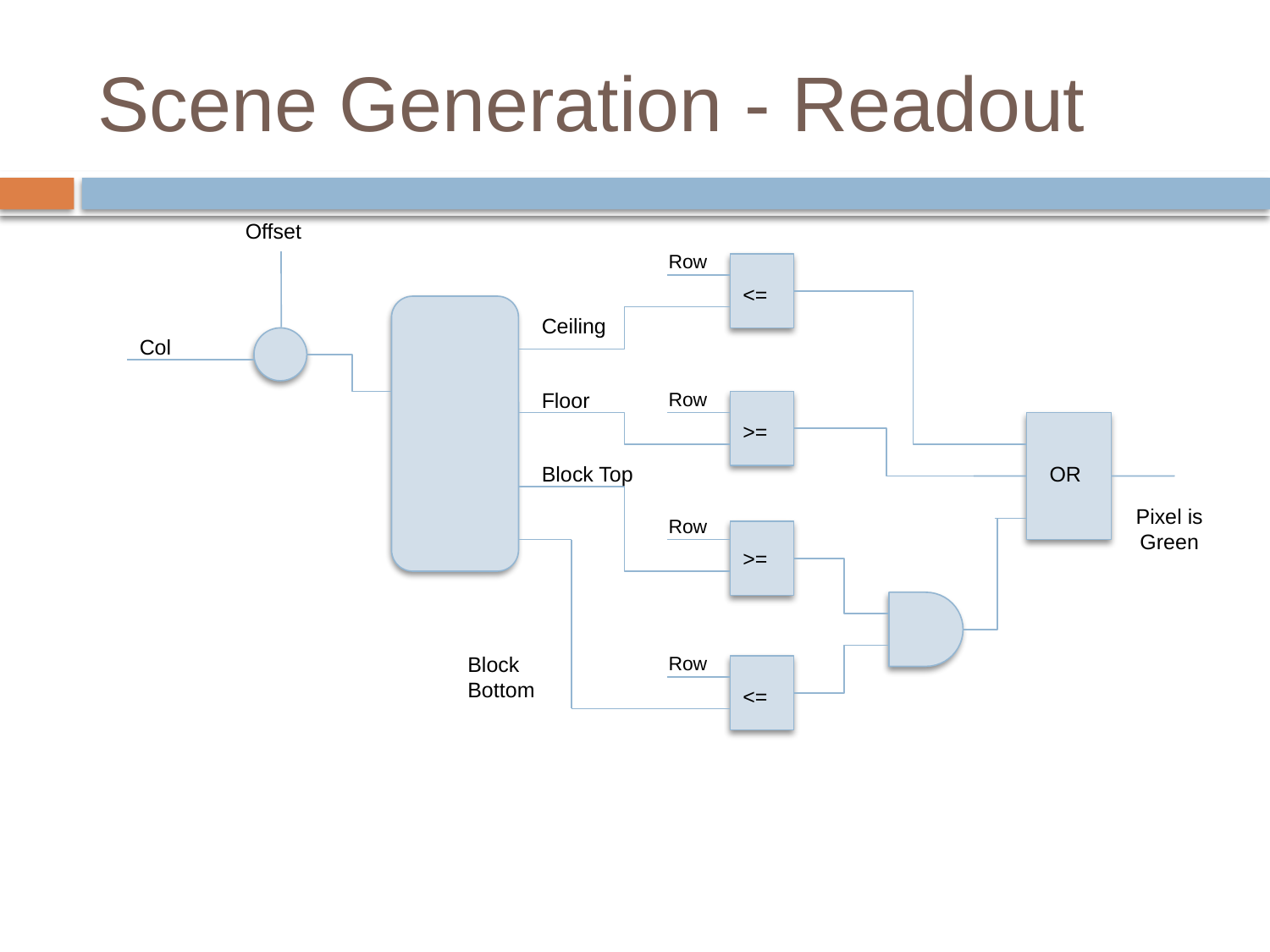

# Scene Generation - Readout
Offset
Row

<=

Ceiling
Col

Floor
Row

>=

Block Top
OR
Pixel is Green
Row

>=

Block Bottom
Row

<=